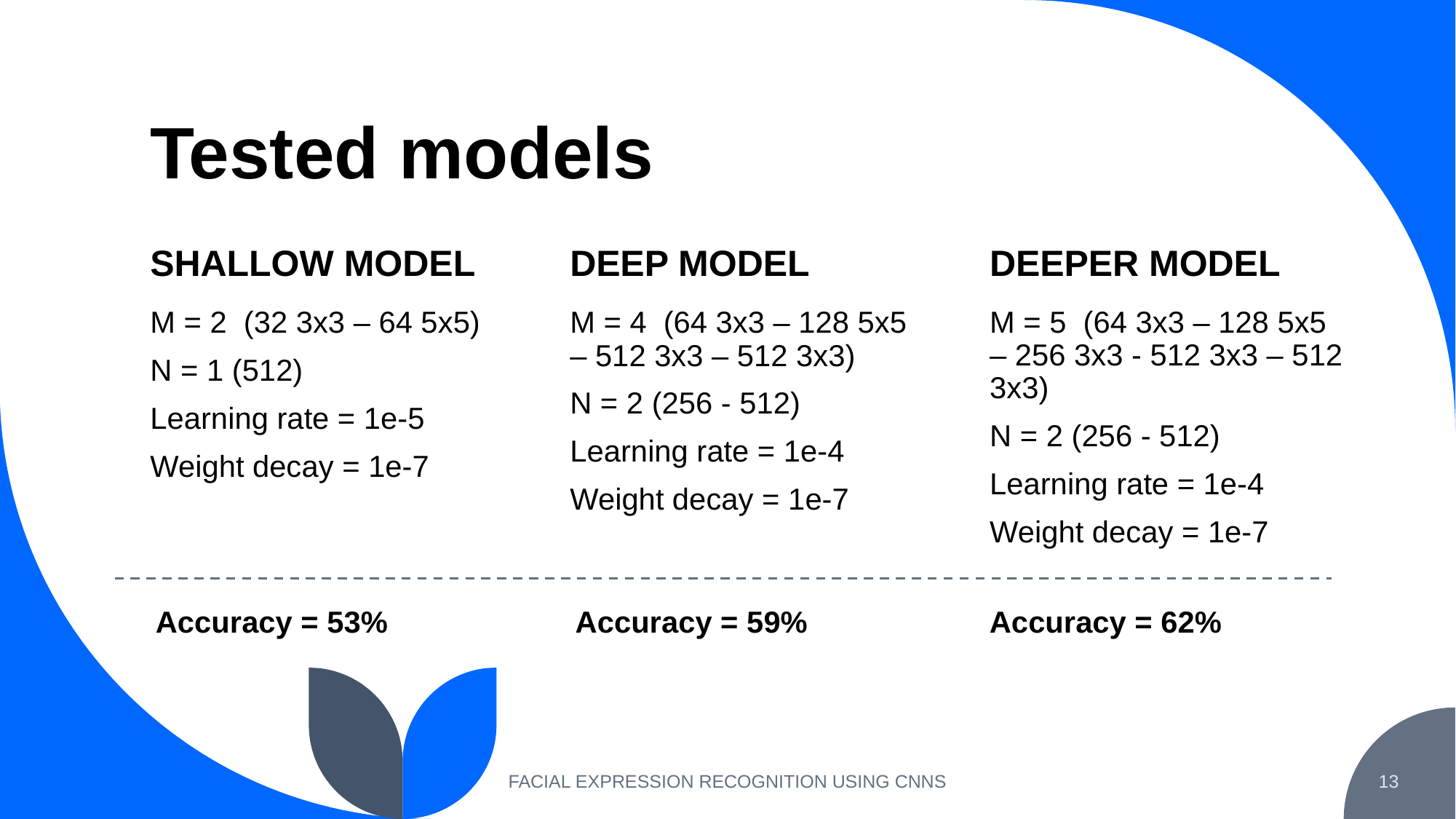

# Tested models
SHALLOW MODEL
DEEP MODEL
DEEPER MODEL
M = 5  (64 3x3 – 128 5x5 – 256 3x3 - 512 3x3 – 512 3x3)
N = 2 (256 - 512)
Learning rate = 1e-4
Weight decay = 1e-7

M = 2  (32 3x3 – 64 5x5)
N = 1 (512)
Learning rate = 1e-5
Weight decay = 1e-7
M = 4  (64 3x3 – 128 5x5 – 512 3x3 – 512 3x3)
N = 2 (256 - 512)
Learning rate = 1e-4
Weight decay = 1e-7
Accuracy = 62%
Accuracy = 59%
Accuracy = 53%
FACIAL EXPRESSION RECOGNITION USING CNNS
13